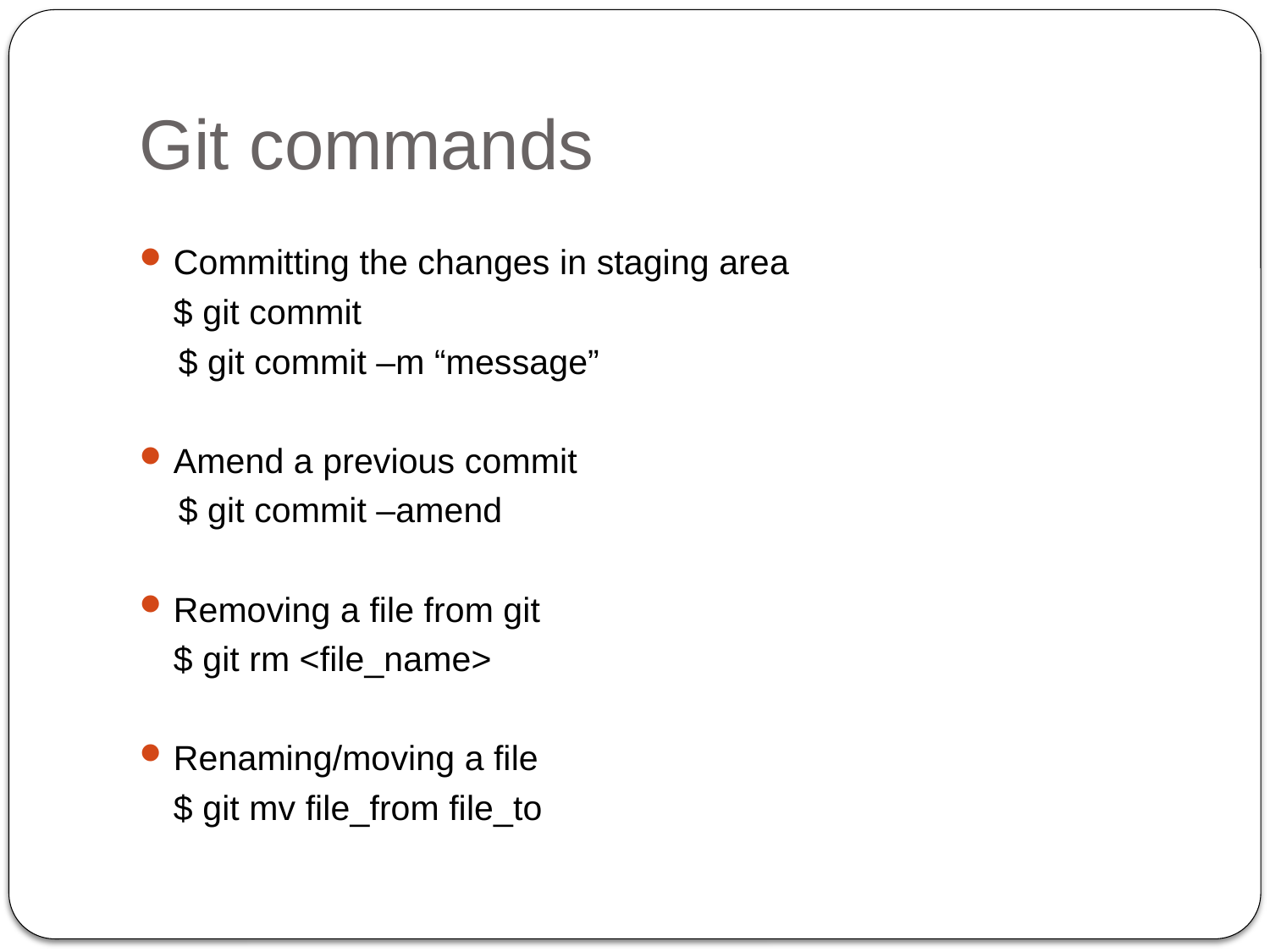

# Git commands
Committing the changes in staging area
	$ git commit
    $ git commit –m “message”

Amend a previous commit
    $ git commit –amend

Removing a file from git
	$ git rm <file_name>

Renaming/moving a file
	$ git mv file_from file_to